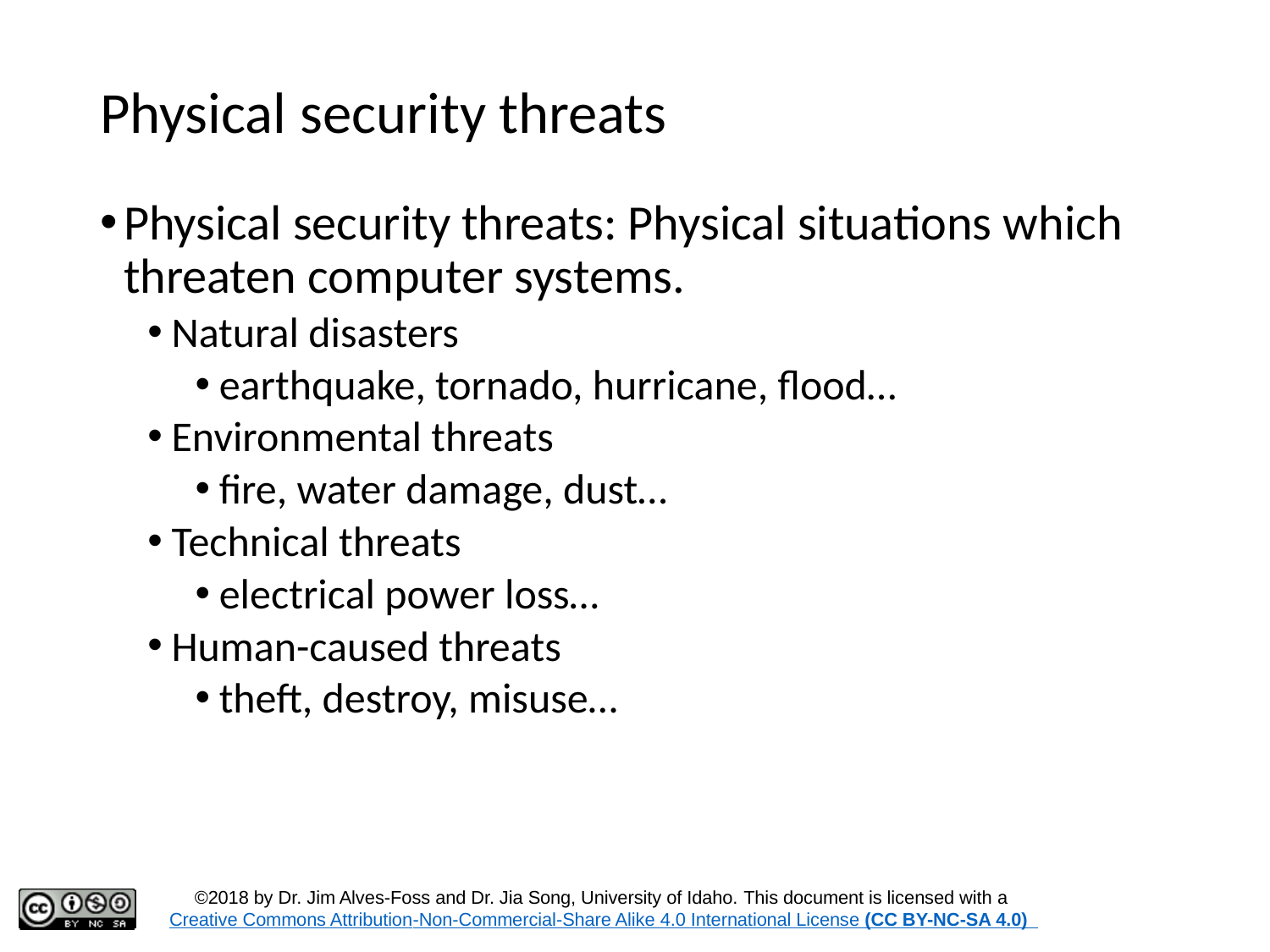

# Physical security threats
Physical security threats: Physical situations which threaten computer systems.
Natural disasters
earthquake, tornado, hurricane, flood…
Environmental threats
fire, water damage, dust…
Technical threats
electrical power loss…
Human-caused threats
theft, destroy, misuse…